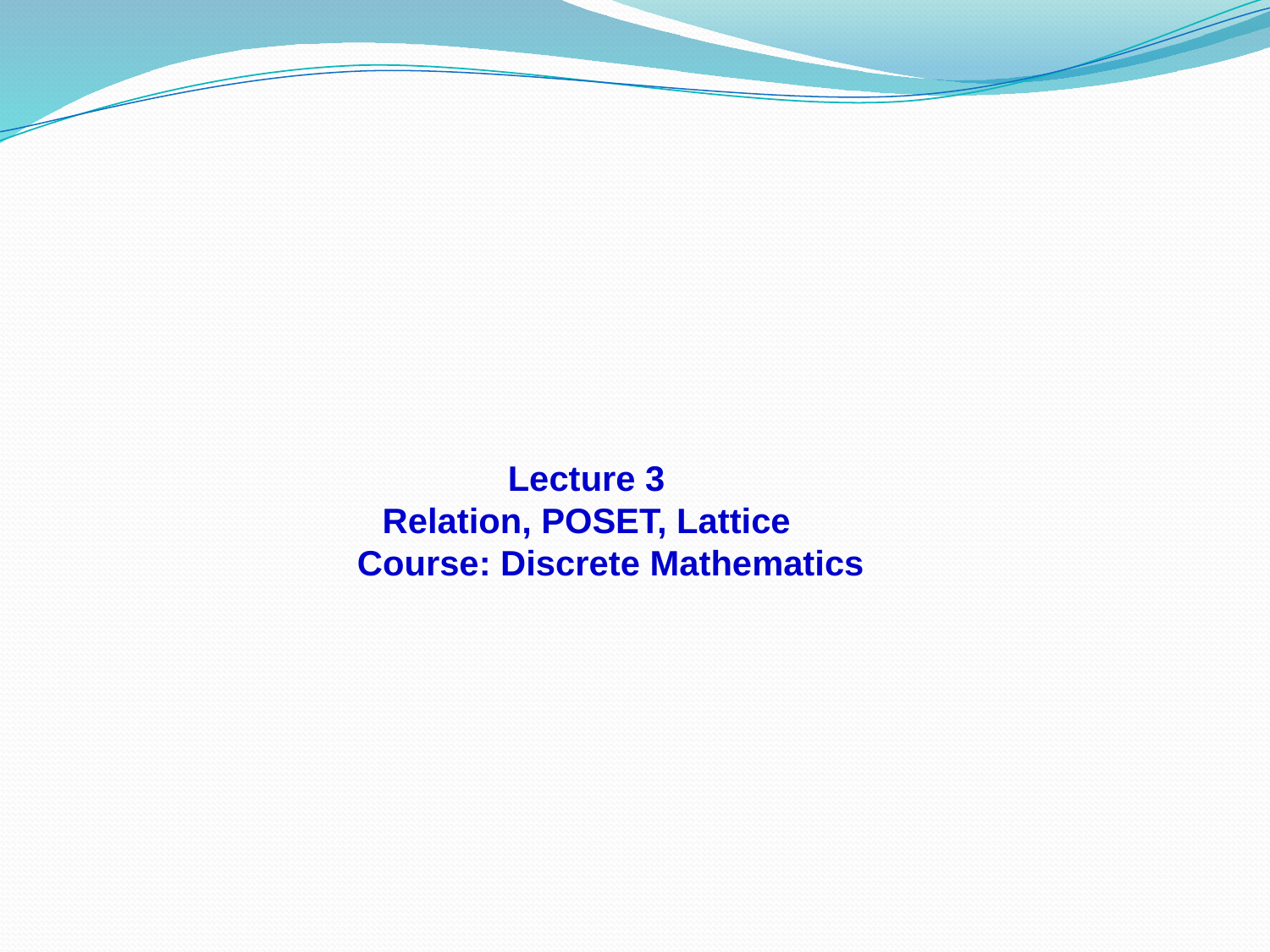

Lecture 3
  Relation, POSET, Lattice
       Course: Discrete Mathematics